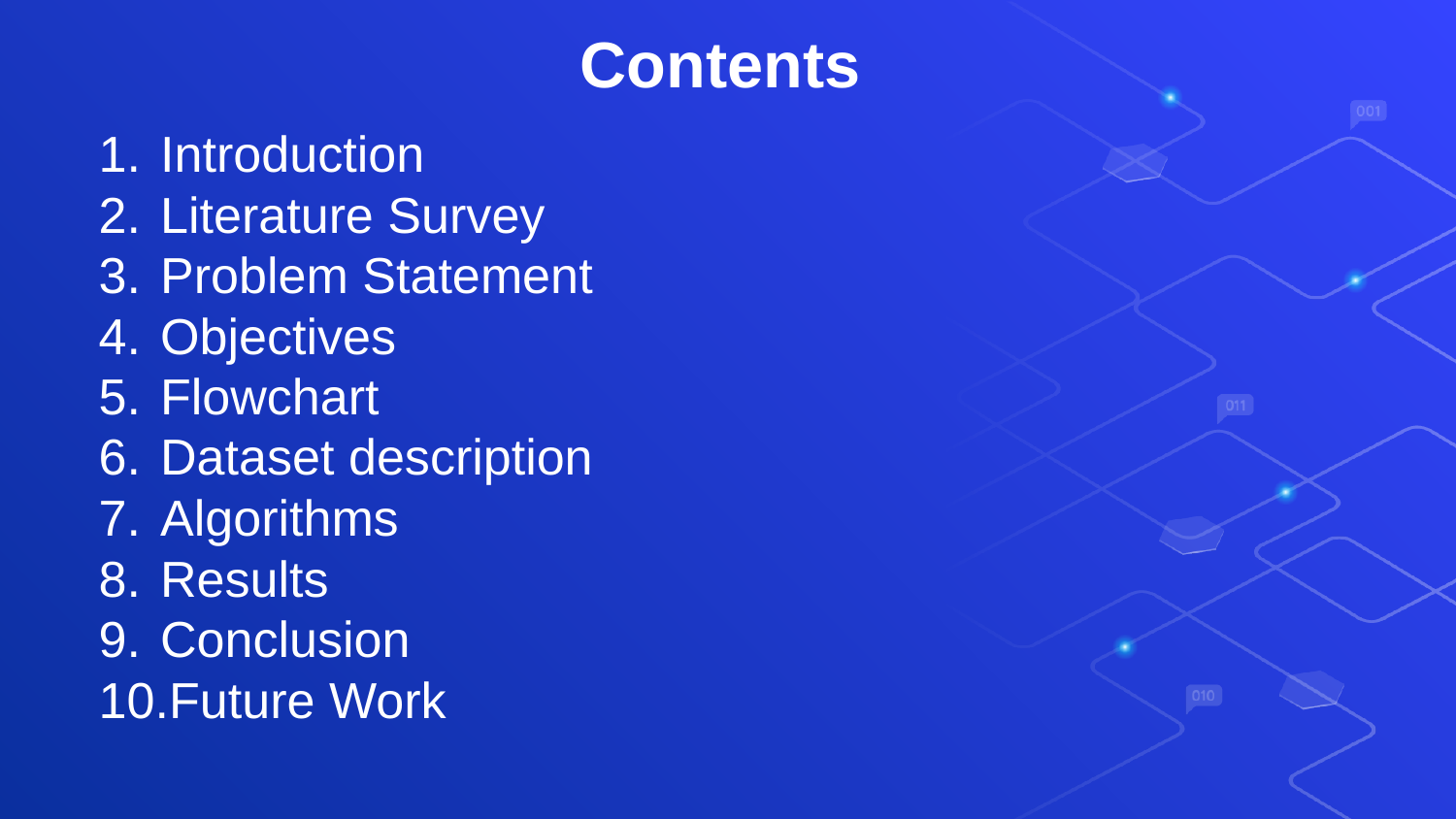

# Contents
Introduction
Literature Survey
Problem Statement
Objectives
Flowchart
Dataset description
Algorithms
Results
Conclusion
Future Work